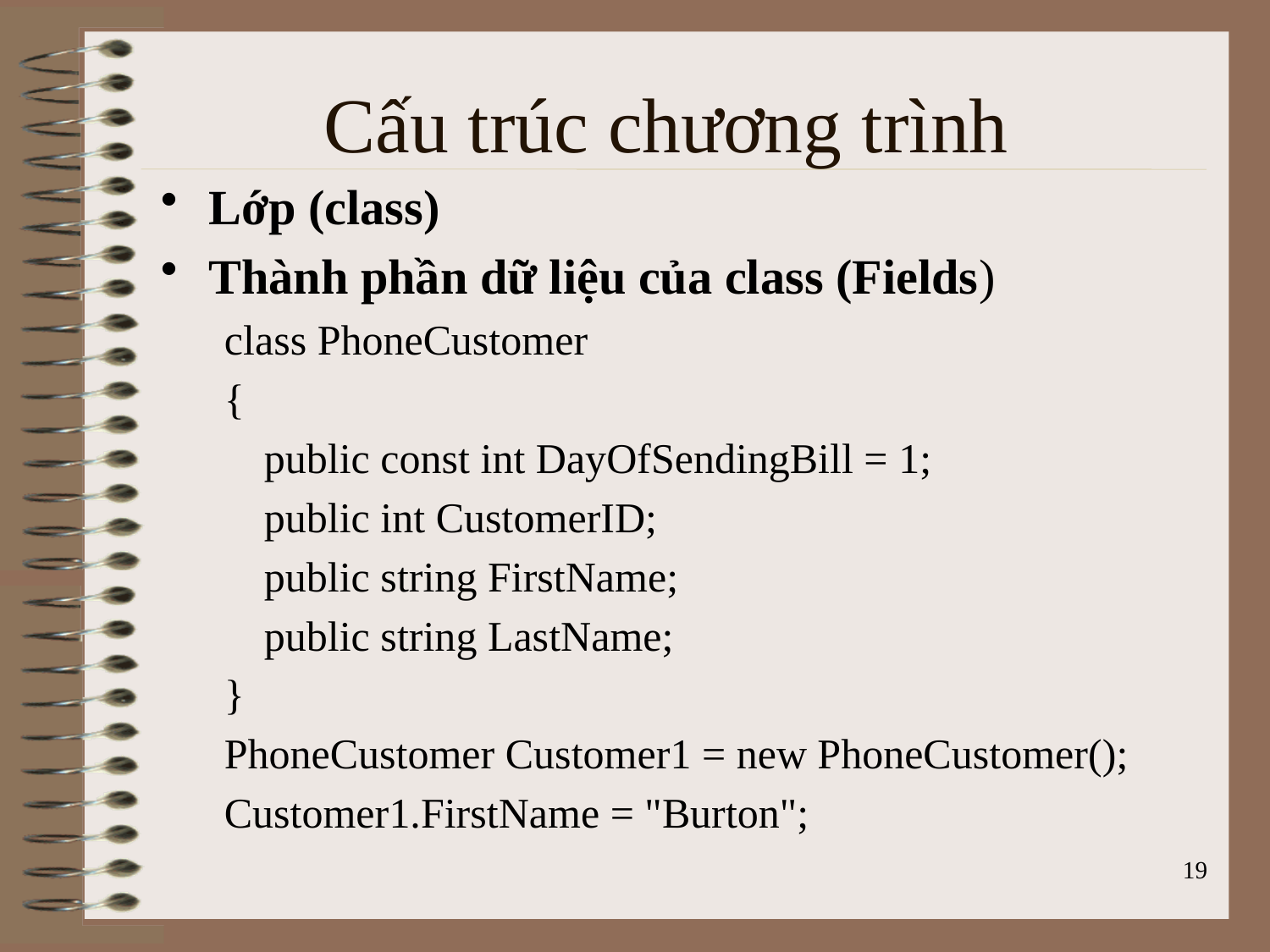

# Cấu trúc chương trình
Lớp (class)
Thành phần dữ liệu của class (Fields)
class PhoneCustomer
{
	public const int DayOfSendingBill = 1;
	public int CustomerID;
	public string FirstName;
	public string LastName;
}
PhoneCustomer Customer1 = new PhoneCustomer();
Customer1.FirstName = "Burton";

19